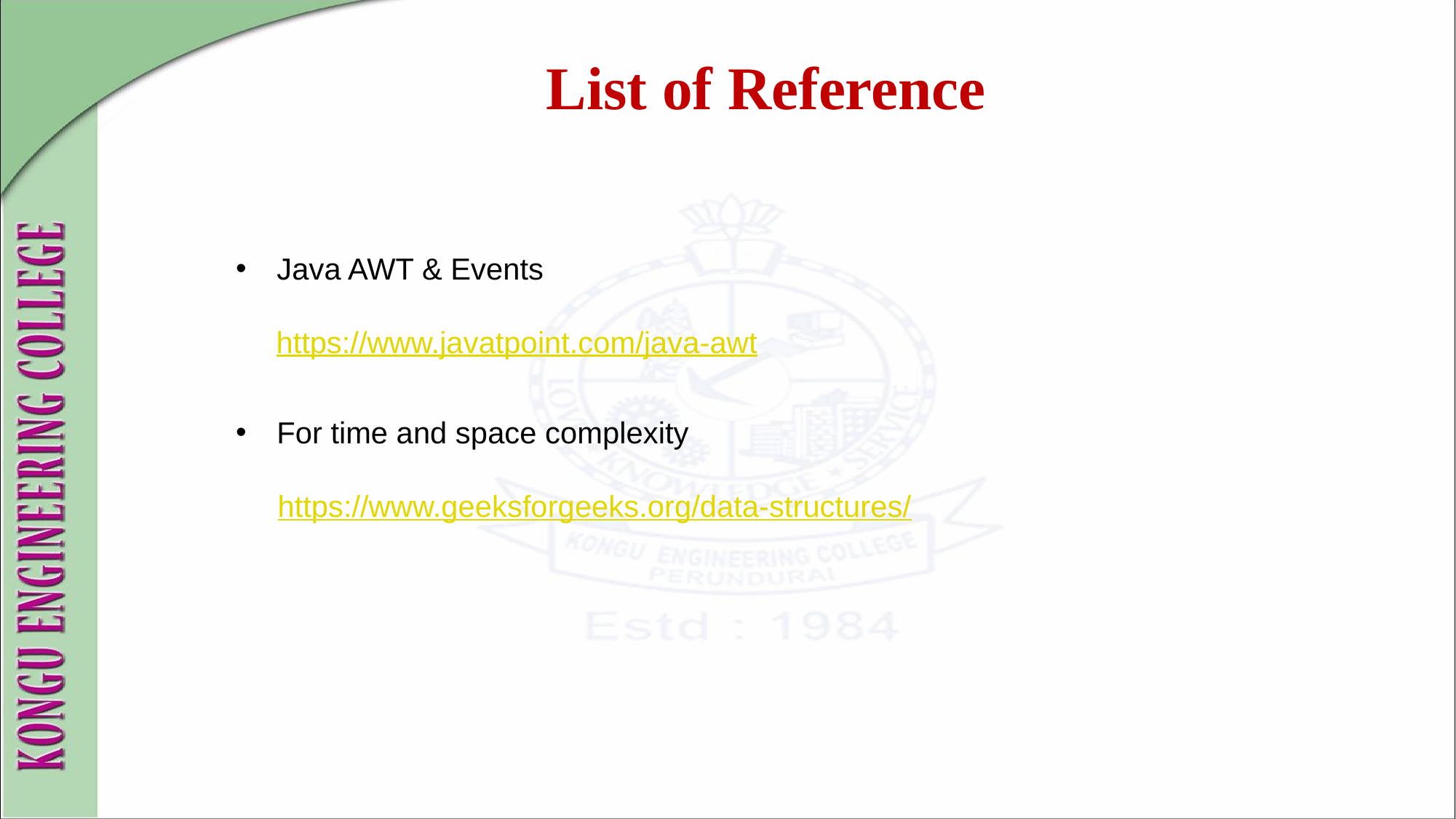

List of Reference
Java AWT & Events
      https://www.javatpoint.com/java-awt
For time and space complexity
     https://www.geeksforgeeks.org/data-structures/